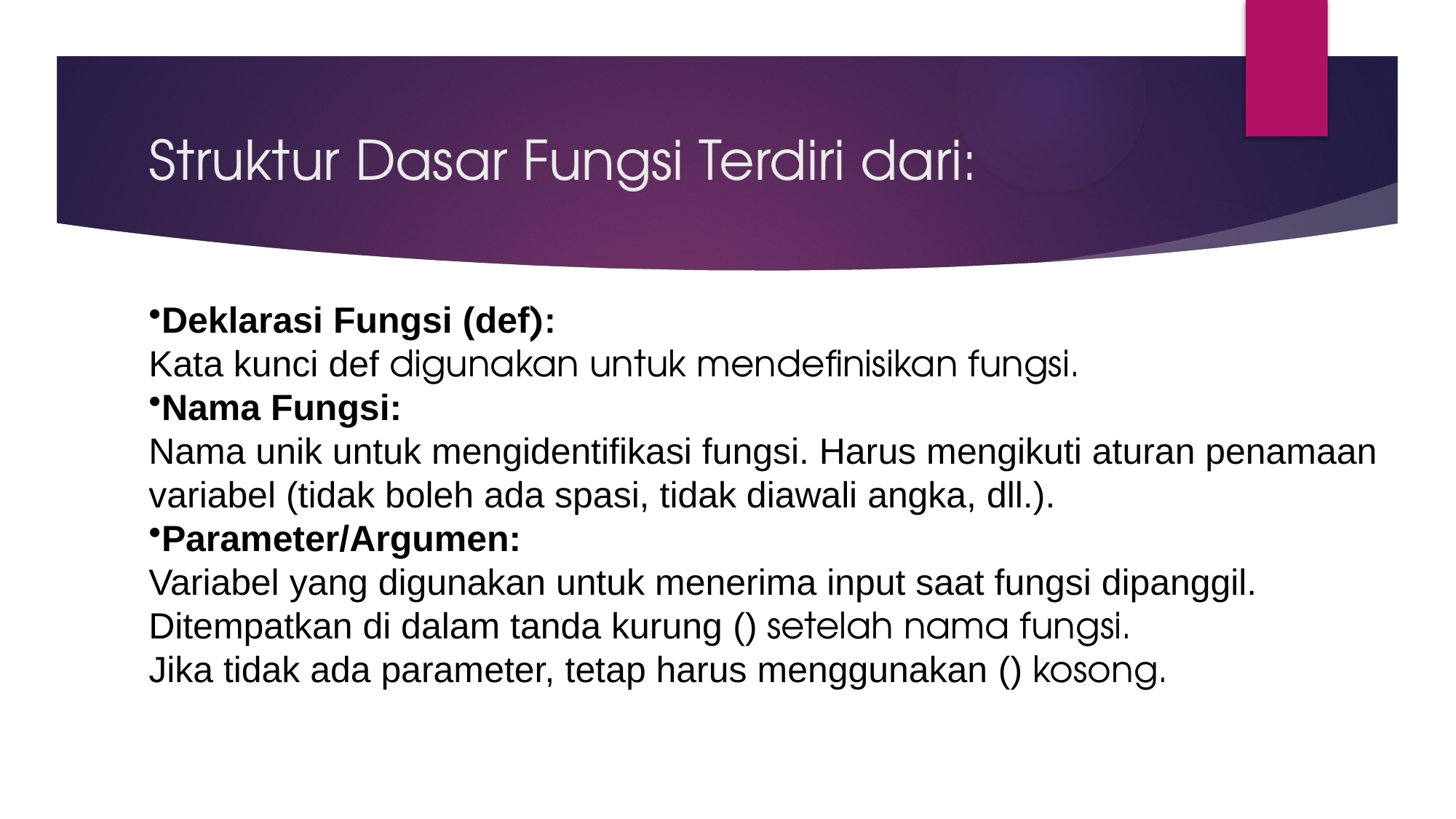

# Struktur Dasar Fungsi Terdiri dari:
Deklarasi Fungsi (def):
Kata kunci def digunakan untuk mendefinisikan fungsi.
Nama Fungsi:
Nama unik untuk mengidentifikasi fungsi. Harus mengikuti aturan penamaan variabel (tidak boleh ada spasi, tidak diawali angka, dll.).
Parameter/Argumen:
Variabel yang digunakan untuk menerima input saat fungsi dipanggil. Ditempatkan di dalam tanda kurung () setelah nama fungsi.
Jika tidak ada parameter, tetap harus menggunakan () kosong.